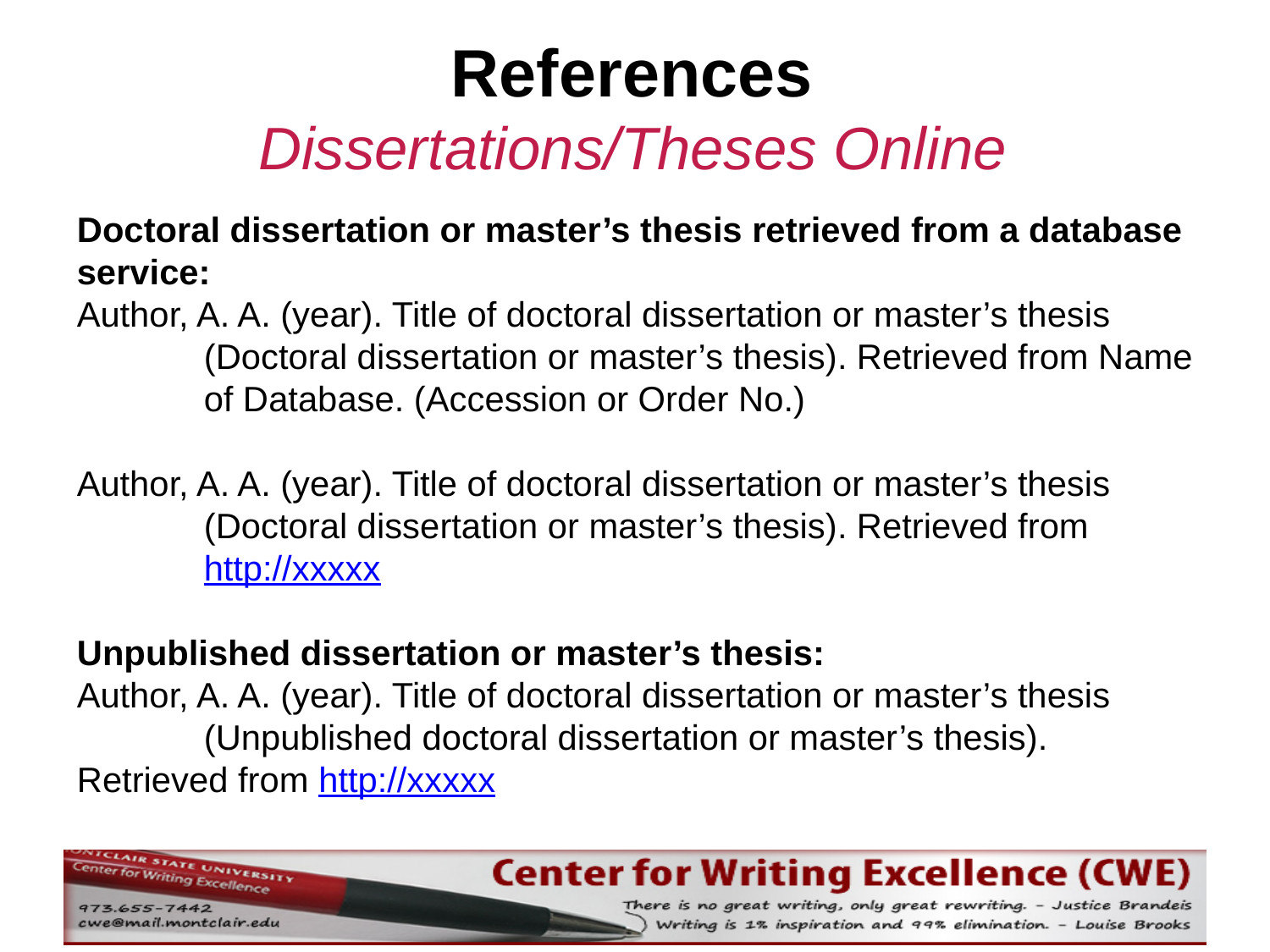

# References Dissertations/Theses Online
Doctoral dissertation or master’s thesis retrieved from a database service:
Author, A. A. (year). Title of doctoral dissertation or master’s thesis
	(Doctoral dissertation or master’s thesis). Retrieved from Name 	of Database. (Accession or Order No.)
Author, A. A. (year). Title of doctoral dissertation or master’s thesis
	(Doctoral dissertation or master’s thesis). Retrieved from
	http://xxxxx

Unpublished dissertation or master’s thesis:
Author, A. A. (year). Title of doctoral dissertation or master’s thesis
	(Unpublished doctoral dissertation or master’s thesis). 	Retrieved from http://xxxxx